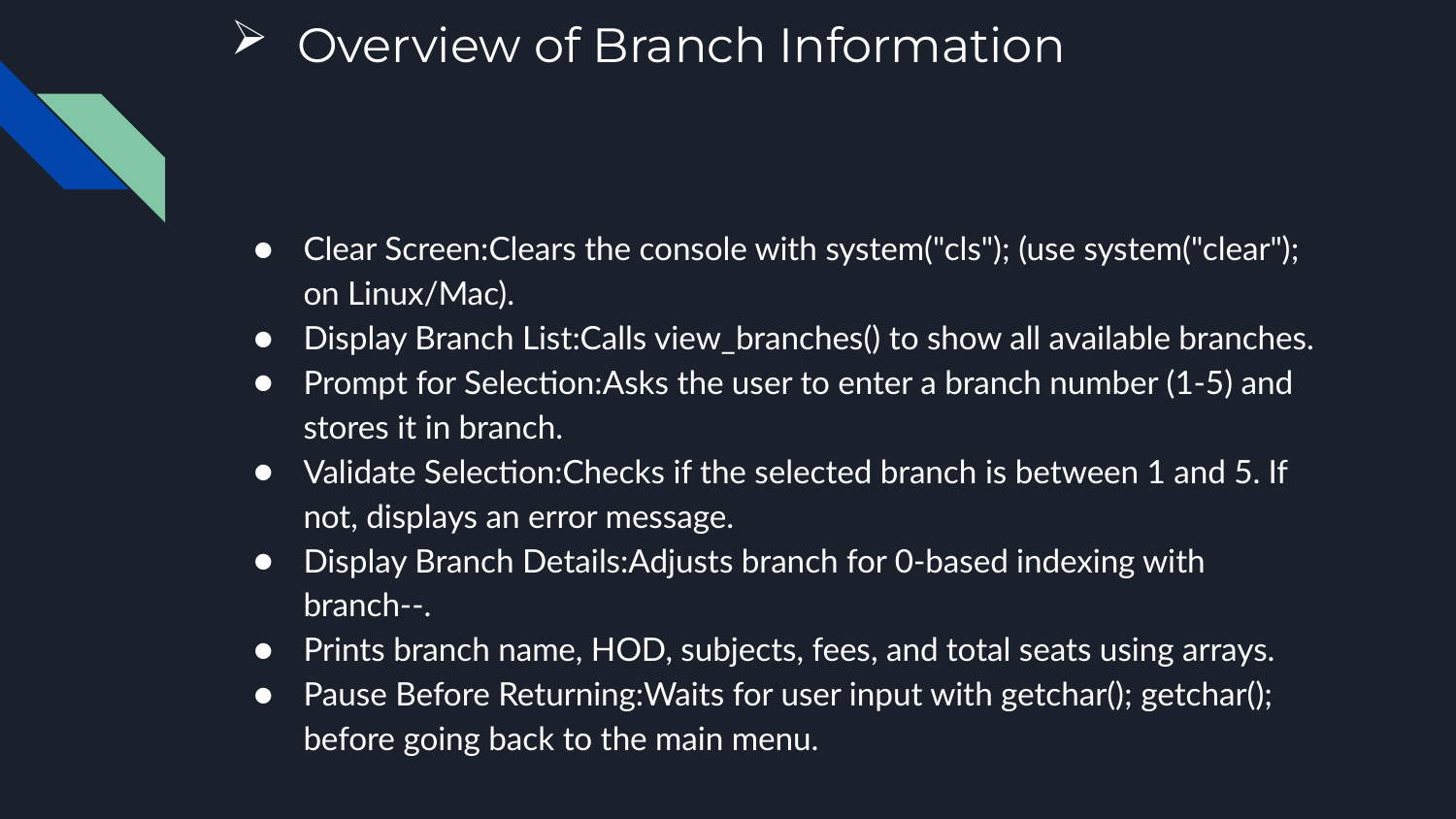

# Overview of Branch Information
Clear Screen:Clears the console with system("cls"); (use system("clear"); on Linux/Mac).
Display Branch List:Calls view_branches() to show all available branches.
Prompt for Selection:Asks the user to enter a branch number (1-5) and stores it in branch.
Validate Selection:Checks if the selected branch is between 1 and 5. If not, displays an error message.
Display Branch Details:Adjusts branch for 0-based indexing with branch--.
Prints branch name, HOD, subjects, fees, and total seats using arrays.
Pause Before Returning:Waits for user input with getchar(); getchar(); before going back to the main menu.